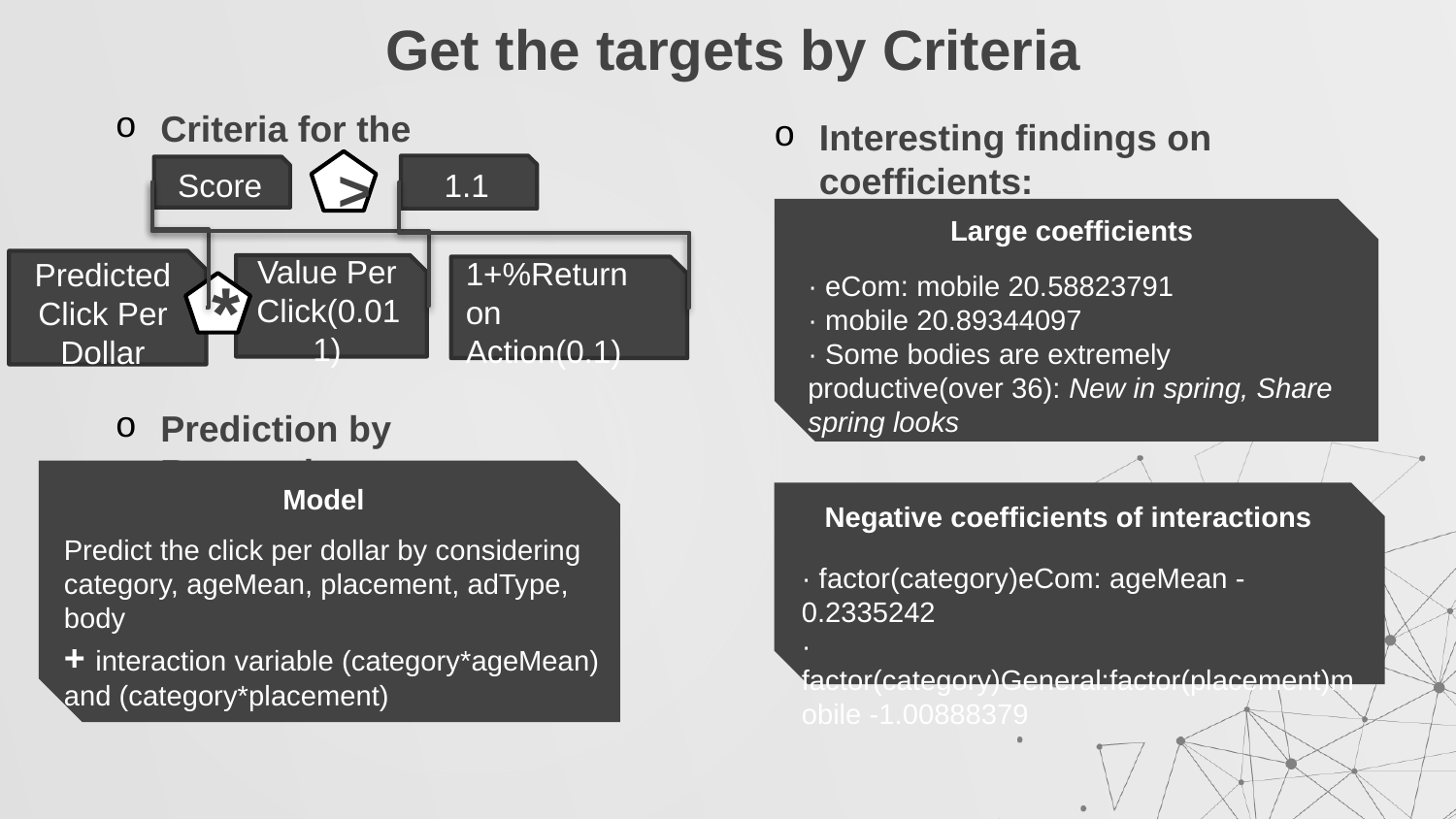

# Get the targets by Criteria
Criteria for the targets:

Interesting findings on coefficients:
>
1.1
Score

Large coefficients
Predicted Click Per Dollar
· eCom: mobile 20.58823791
· mobile 20.89344097
· Some bodies are extremely productive(over 36): New in spring, Share spring looks
Value Per Click(0.011)
1+%Return on Action(0.1)
*
Prediction by Regression:

Model

Negative coefficients of interactions
Predict the click per dollar by considering category, ageMean, placement, adType, body
+ interaction variable (category*ageMean) and (category*placement)
· factor(category)eCom: ageMean -0.2335242
· factor(category)General:factor(placement)mobile -1.00888379